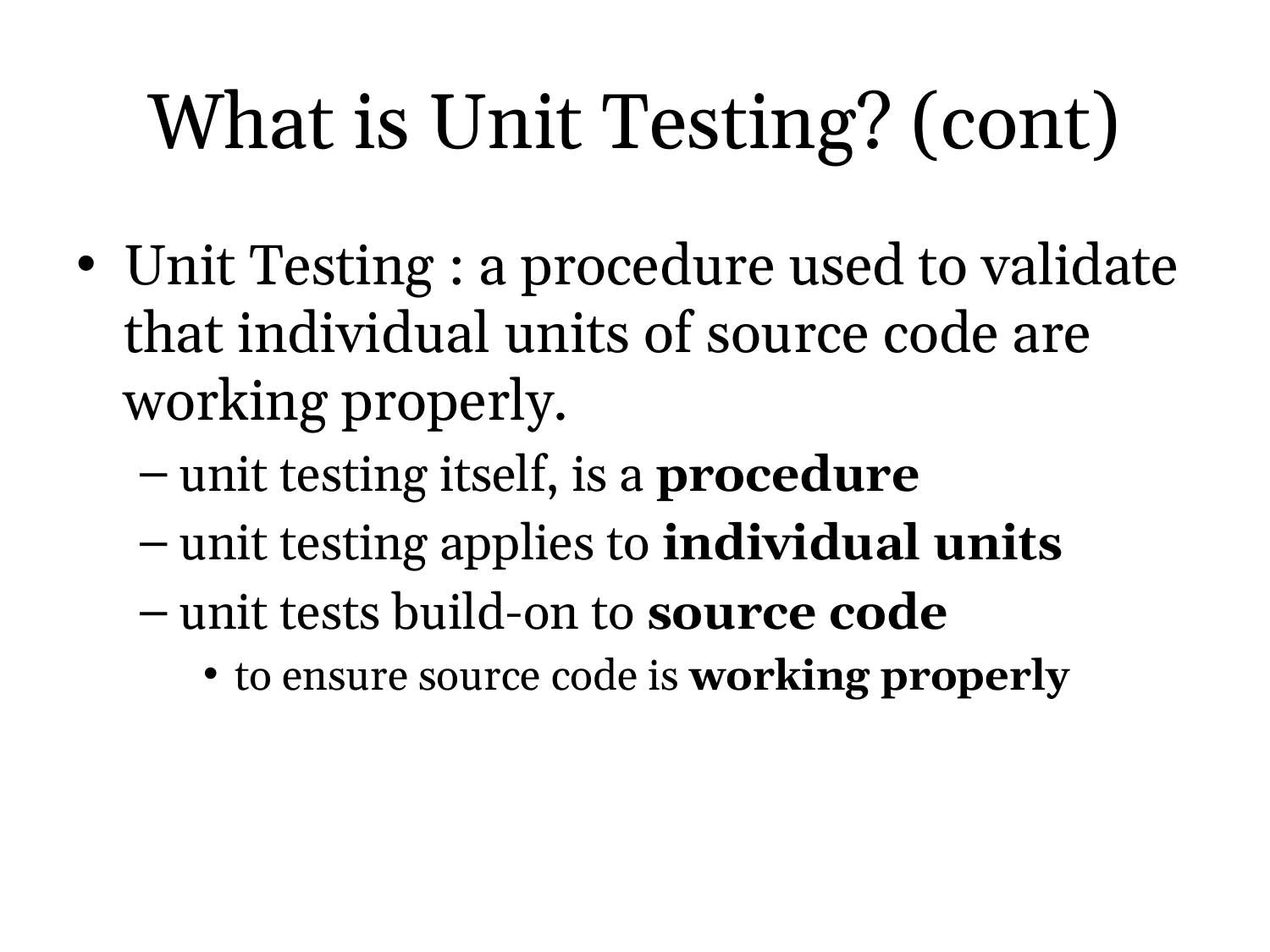

# What is Unit Testing? (cont)
Unit Testing : a procedure used to validate that individual units of source code are working properly.
unit testing itself, is a procedure
unit testing applies to individual units
unit tests build-on to source code
to ensure source code is working properly